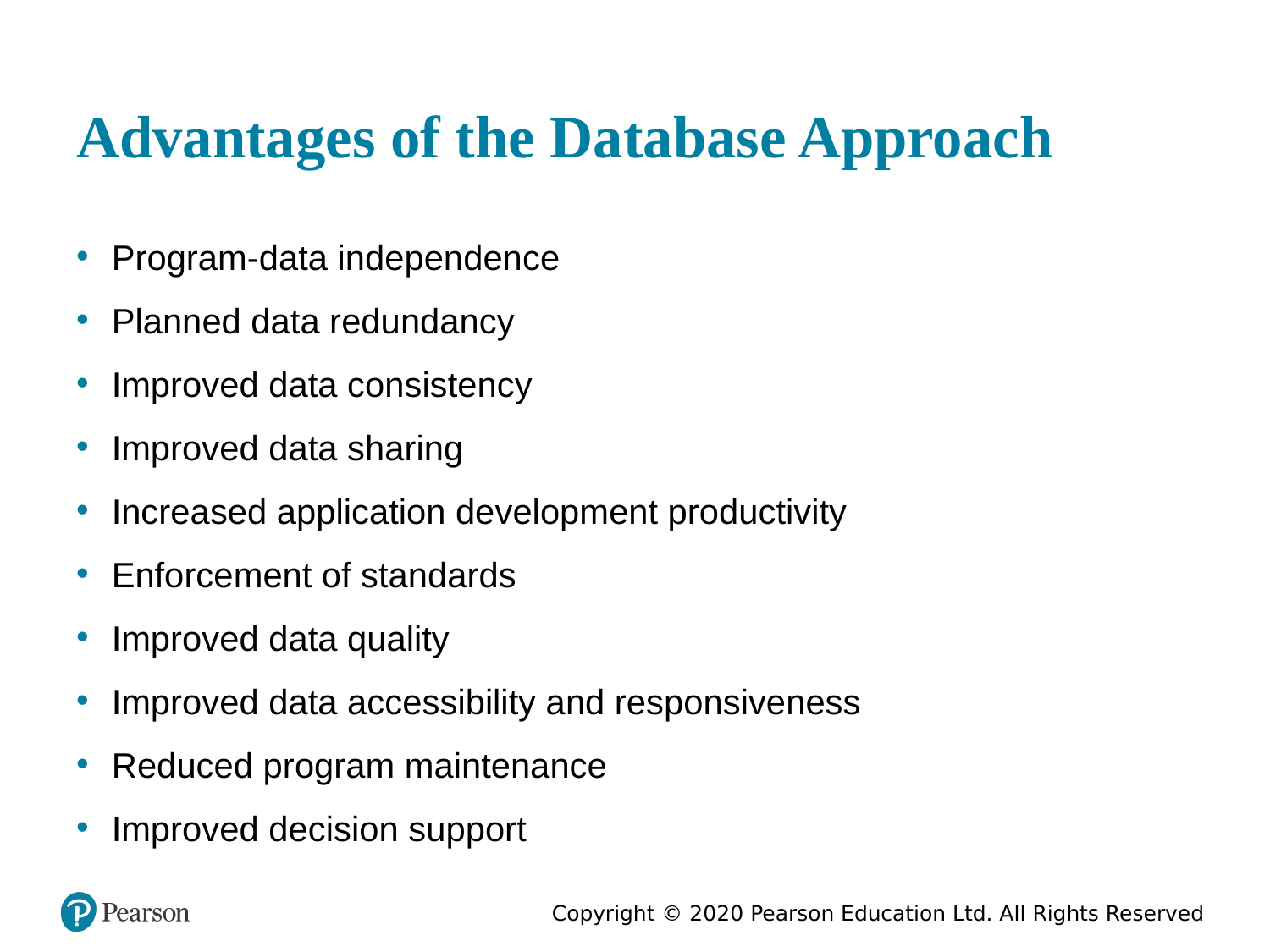

# Advantages of the Database Approach
Program-data independence
Planned data redundancy
Improved data consistency
Improved data sharing
Increased application development productivity
Enforcement of standards
Improved data quality
Improved data accessibility and responsiveness
Reduced program maintenance
Improved decision support